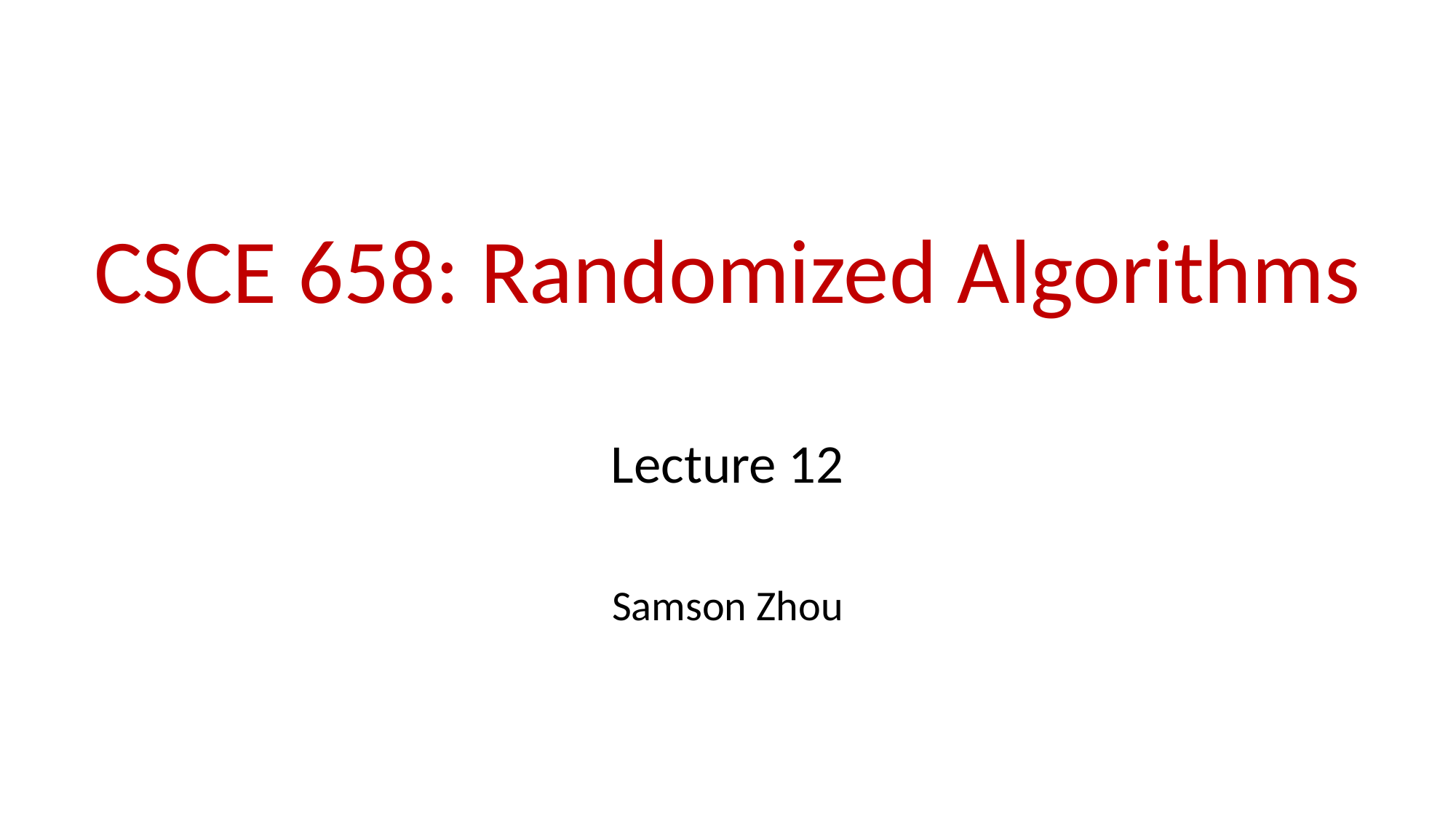

# CSCE 658: Randomized Algorithms
Lecture 12

Samson Zhou